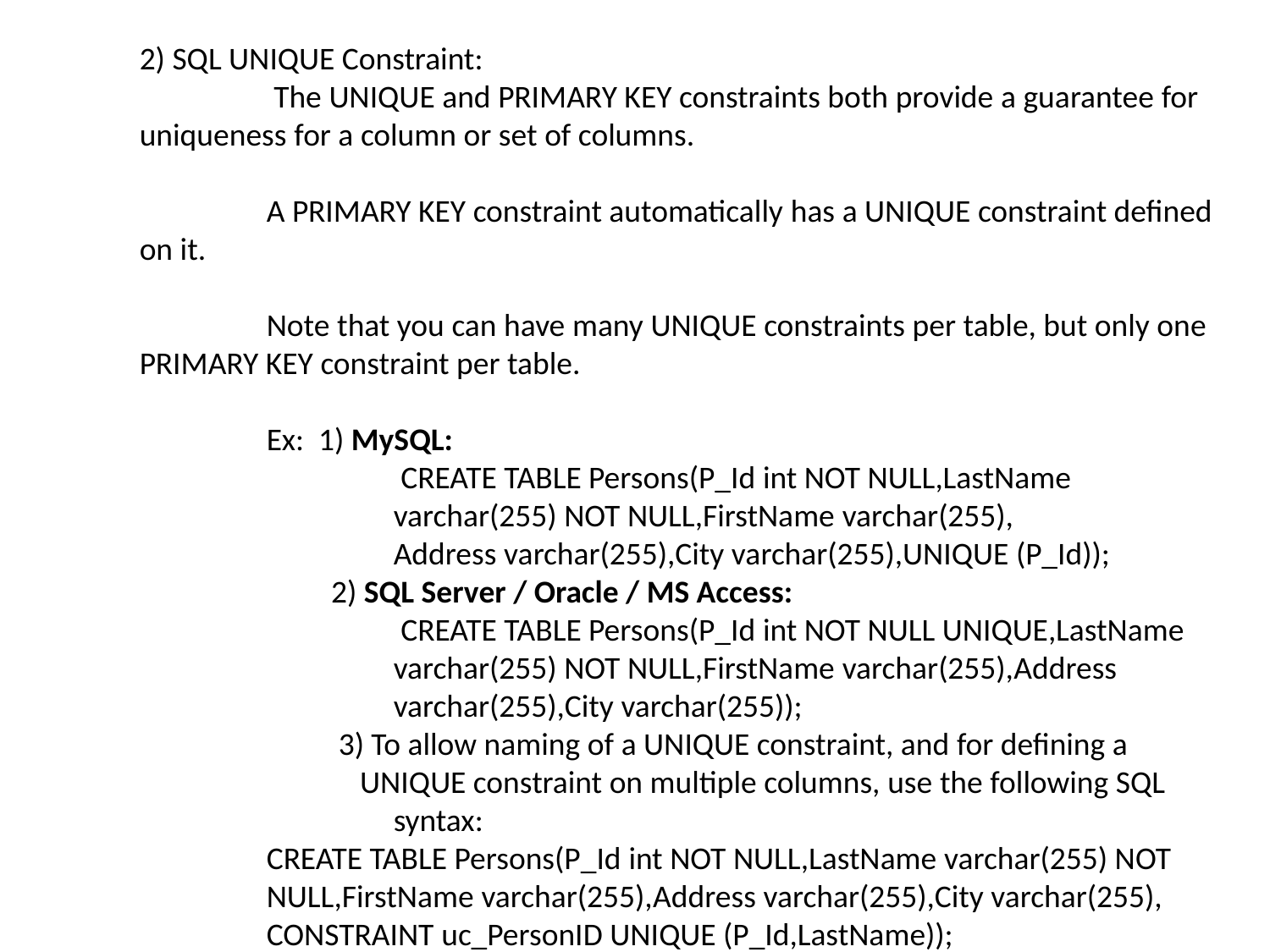

2) SQL UNIQUE Constraint:
	 The UNIQUE and PRIMARY KEY constraints both provide a guarantee for uniqueness for a column or set of columns.

	A PRIMARY KEY constraint automatically has a UNIQUE constraint defined on it.

	Note that you can have many UNIQUE constraints per table, but only one PRIMARY KEY constraint per table.

	Ex:  1) MySQL:
		 CREATE TABLE Persons(P_Id int NOT NULL,LastName 			varchar(255) NOT NULL,FirstName varchar(255),
		Address varchar(255),City varchar(255),UNIQUE (P_Id));
	         2) SQL Server / Oracle / MS Access:
		 CREATE TABLE Persons(P_Id int NOT NULL UNIQUE,LastName 		varchar(255) NOT NULL,FirstName varchar(255),Address 			varchar(255),City varchar(255));
	          3) To allow naming of a UNIQUE constraint, and for defining a 		             UNIQUE constraint on multiple columns, use the following SQL 		syntax:
	CREATE TABLE Persons(P_Id int NOT NULL,LastName varchar(255) NOT 	NULL,FirstName varchar(255),Address varchar(255),City varchar(255),
	CONSTRAINT uc_PersonID UNIQUE (P_Id,LastName));